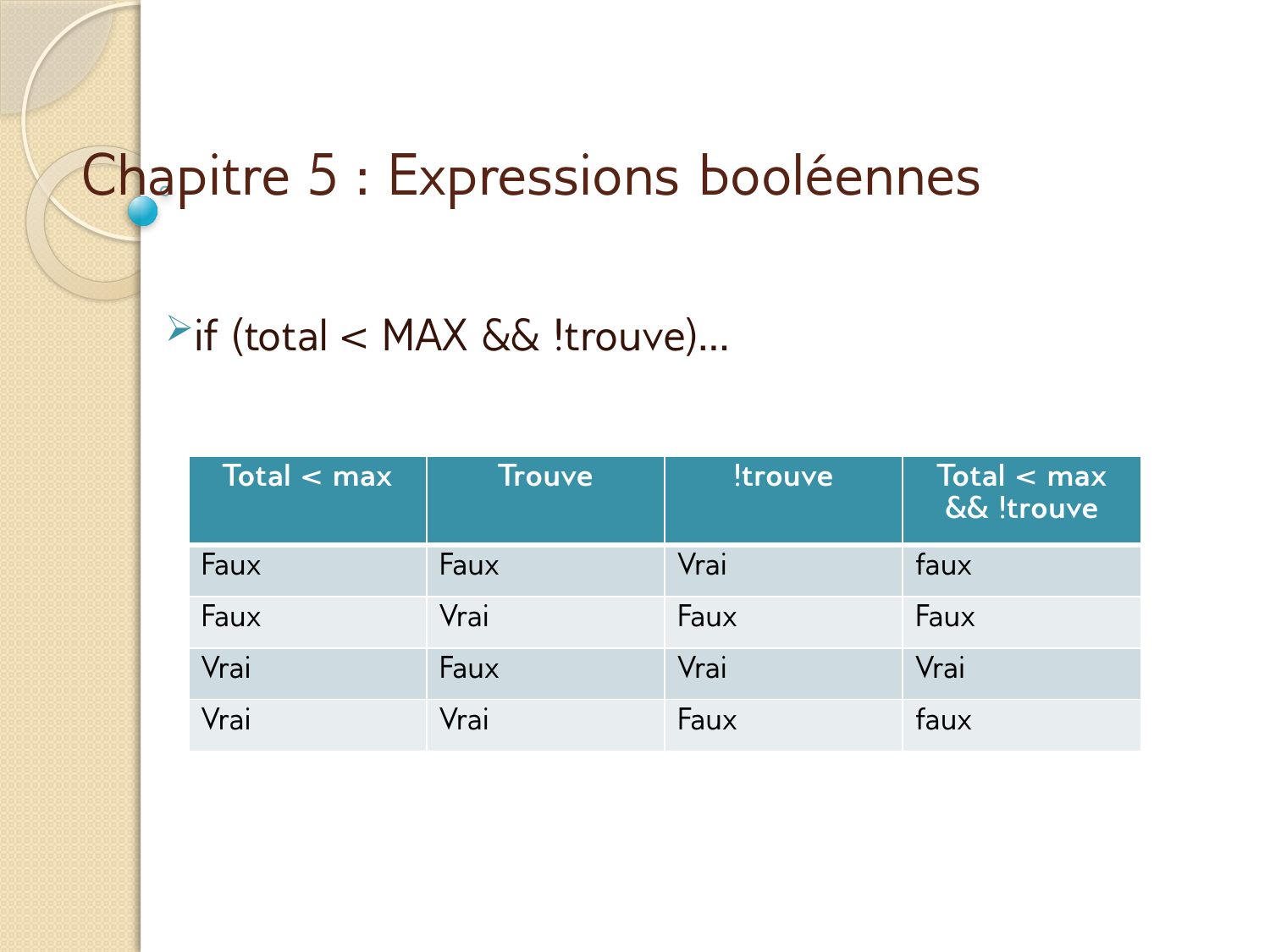

corps de la méthode
# Chapitre 5 : Expressions booléennes

if (total < MAX && !trouve)…
| Total < max | Trouve | !trouve | Total < max && !trouve |
| --- | --- | --- | --- |
| Faux | Faux | Vrai | faux |
| Faux | Vrai | Faux | Faux |
| Vrai | Faux | Vrai | Vrai |
| Vrai | Vrai | Faux | faux |